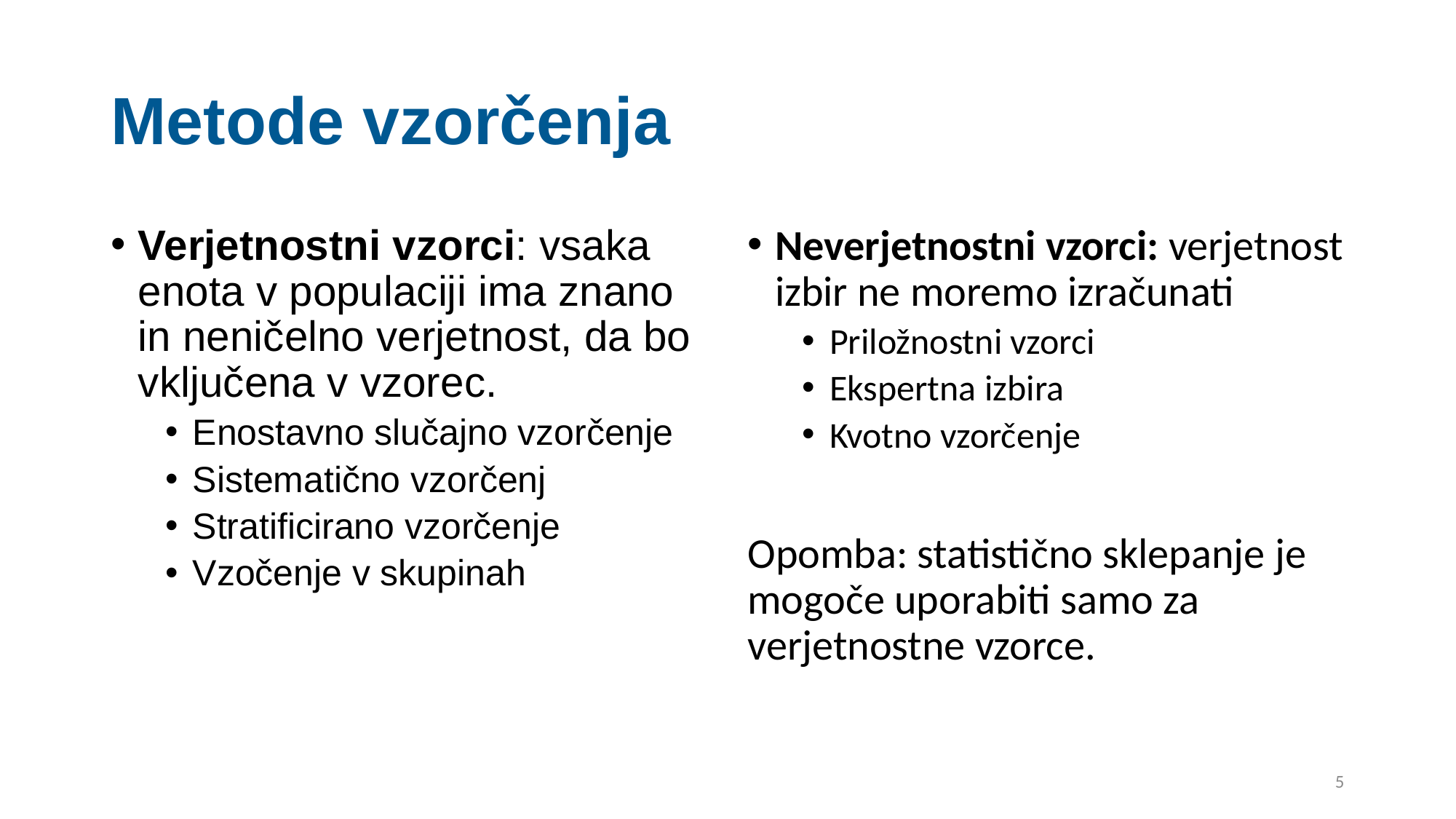

# Metode vzorčenja
Verjetnostni vzorci: vsaka enota v populaciji ima znano in neničelno verjetnost, da bo vključena v vzorec.
Enostavno slučajno vzorčenje
Sistematično vzorčenj
Stratificirano vzorčenje
Vzočenje v skupinah

Neverjetnostni vzorci: verjetnost izbir ne moremo izračunati
Priložnostni vzorci
Ekspertna izbira
Kvotno vzorčenje

Opomba: statistično sklepanje je mogoče uporabiti samo za verjetnostne vzorce.

5